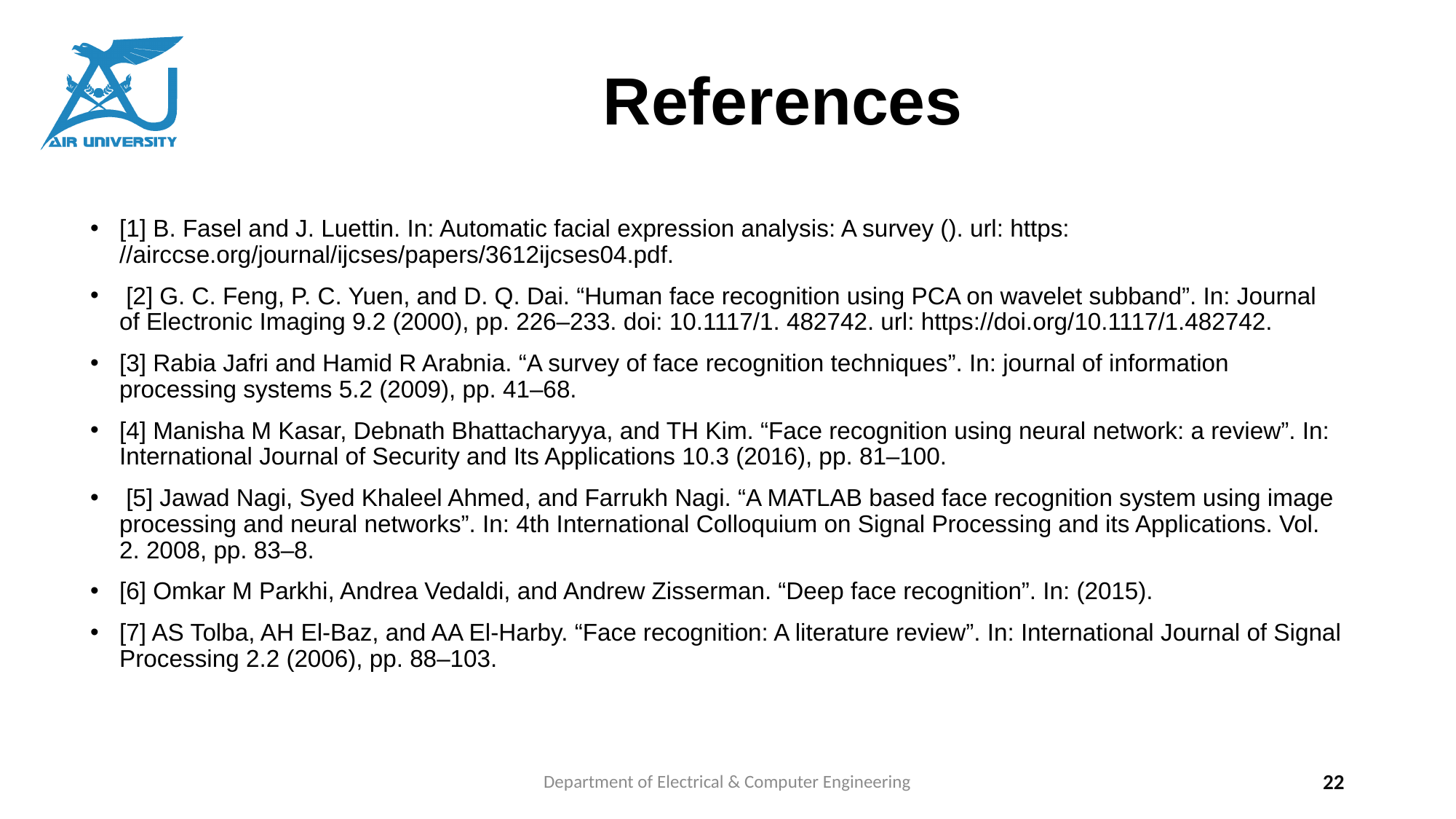

# References
[1] B. Fasel and J. Luettin. In: Automatic facial expression analysis: A survey (). url: https: //airccse.org/journal/ijcses/papers/3612ijcses04.pdf.
 [2] G. C. Feng, P. C. Yuen, and D. Q. Dai. “Human face recognition using PCA on wavelet subband”. In: Journal of Electronic Imaging 9.2 (2000), pp. 226–233. doi: 10.1117/1. 482742. url: https://doi.org/10.1117/1.482742.
[3] Rabia Jafri and Hamid R Arabnia. “A survey of face recognition techniques”. In: journal of information processing systems 5.2 (2009), pp. 41–68.
[4] Manisha M Kasar, Debnath Bhattacharyya, and TH Kim. “Face recognition using neural network: a review”. In: International Journal of Security and Its Applications 10.3 (2016), pp. 81–100.
 [5] Jawad Nagi, Syed Khaleel Ahmed, and Farrukh Nagi. “A MATLAB based face recognition system using image processing and neural networks”. In: 4th International Colloquium on Signal Processing and its Applications. Vol. 2. 2008, pp. 83–8.
[6] Omkar M Parkhi, Andrea Vedaldi, and Andrew Zisserman. “Deep face recognition”. In: (2015).
[7] AS Tolba, AH El-Baz, and AA El-Harby. “Face recognition: A literature review”. In: International Journal of Signal Processing 2.2 (2006), pp. 88–103.

Department of Electrical & Computer Engineering
22